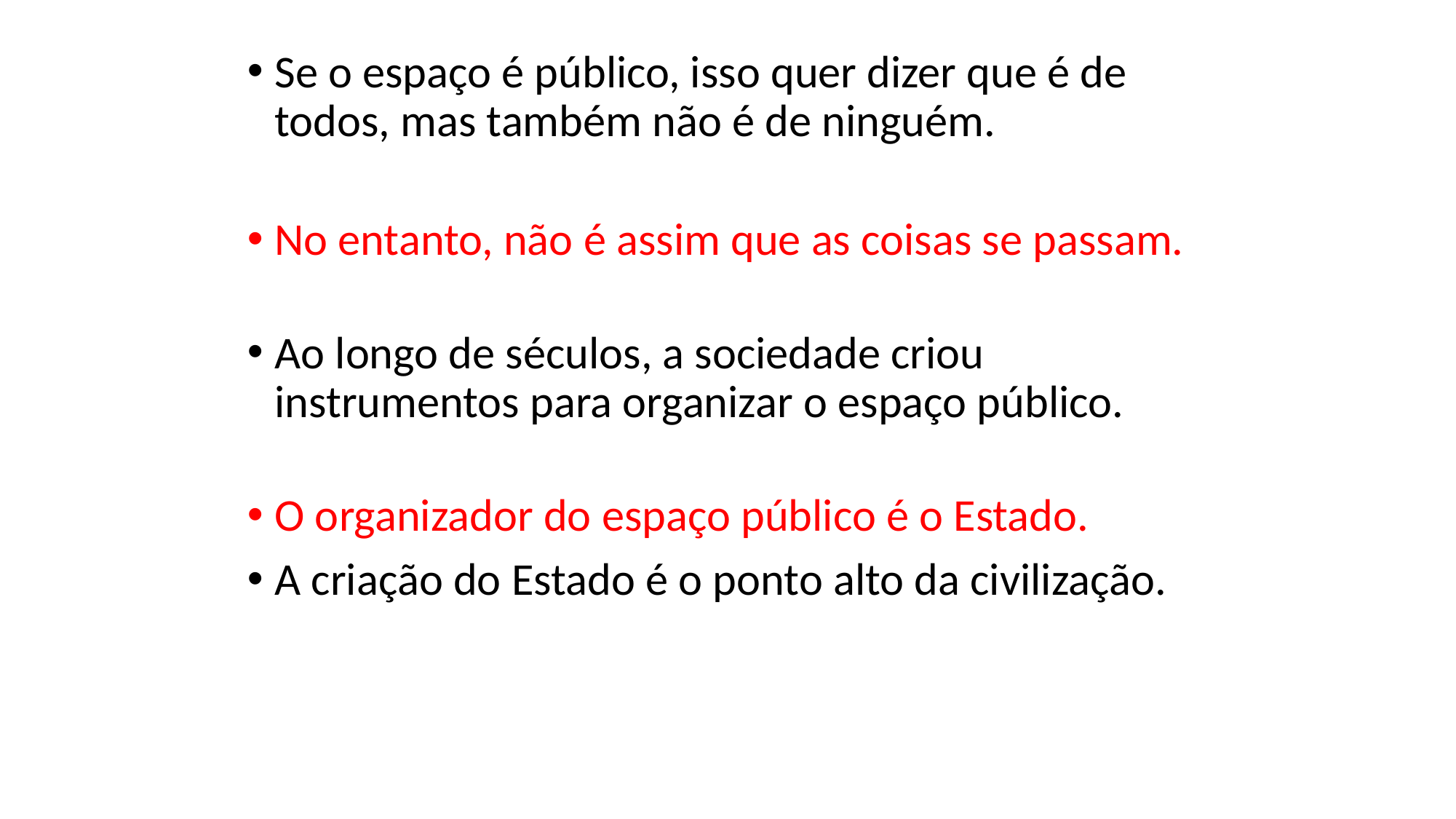

Se o espaço é público, isso quer dizer que é de todos, mas também não é de ninguém.
No entanto, não é assim que as coisas se passam.
Ao longo de séculos, a sociedade criou instrumentos para organizar o espaço público.
O organizador do espaço público é o Estado.
A criação do Estado é o ponto alto da civilização.